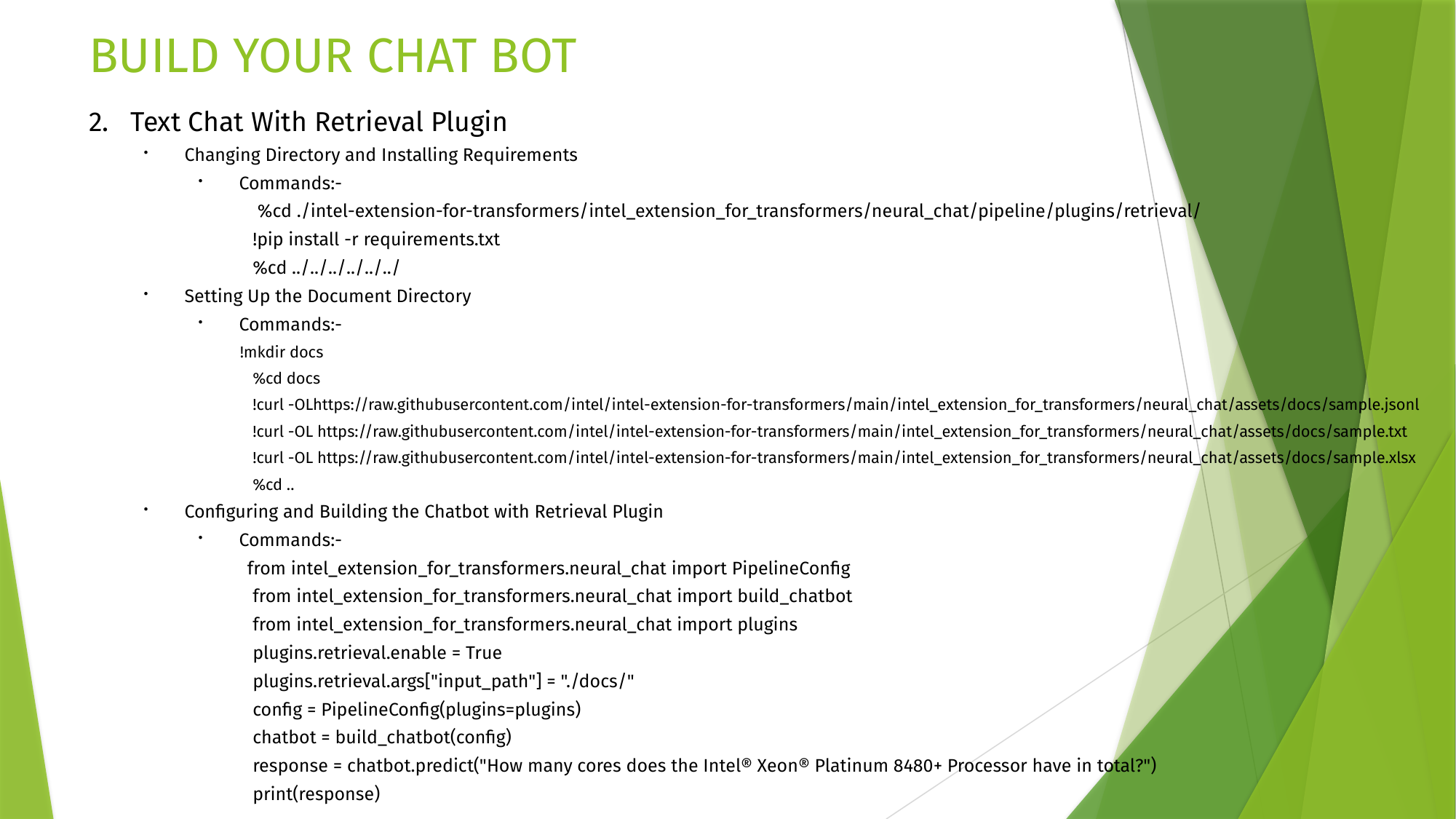

# BUILD YOUR CHAT BOT
2.   Text Chat With Retrieval Plugin
Changing Directory and Installing Requirements
Commands:-
 %cd ./intel-extension-for-transformers/intel_extension_for_transformers/neural_chat/pipeline/plugins/retrieval/
!pip install -r requirements.txt
%cd ../../../../../../
Setting Up the Document Directory
Commands:-
          !mkdir docs
%cd docs
!curl -OLhttps://raw.githubusercontent.com/intel/intel-extension-for-transformers/main/intel_extension_for_transformers/neural_chat/assets/docs/sample.jsonl
!curl -OL https://raw.githubusercontent.com/intel/intel-extension-for-transformers/main/intel_extension_for_transformers/neural_chat/assets/docs/sample.txt
!curl -OL https://raw.githubusercontent.com/intel/intel-extension-for-transformers/main/intel_extension_for_transformers/neural_chat/assets/docs/sample.xlsx
%cd ..
Configuring and Building the Chatbot with Retrieval Plugin
Commands:-
          from intel_extension_for_transformers.neural_chat import PipelineConfig
from intel_extension_for_transformers.neural_chat import build_chatbot
from intel_extension_for_transformers.neural_chat import plugins
plugins.retrieval.enable = True
plugins.retrieval.args["input_path"] = "./docs/"
config = PipelineConfig(plugins=plugins)
chatbot = build_chatbot(config)
response = chatbot.predict("How many cores does the Intel® Xeon® Platinum 8480+ Processor have in total?")
print(response)